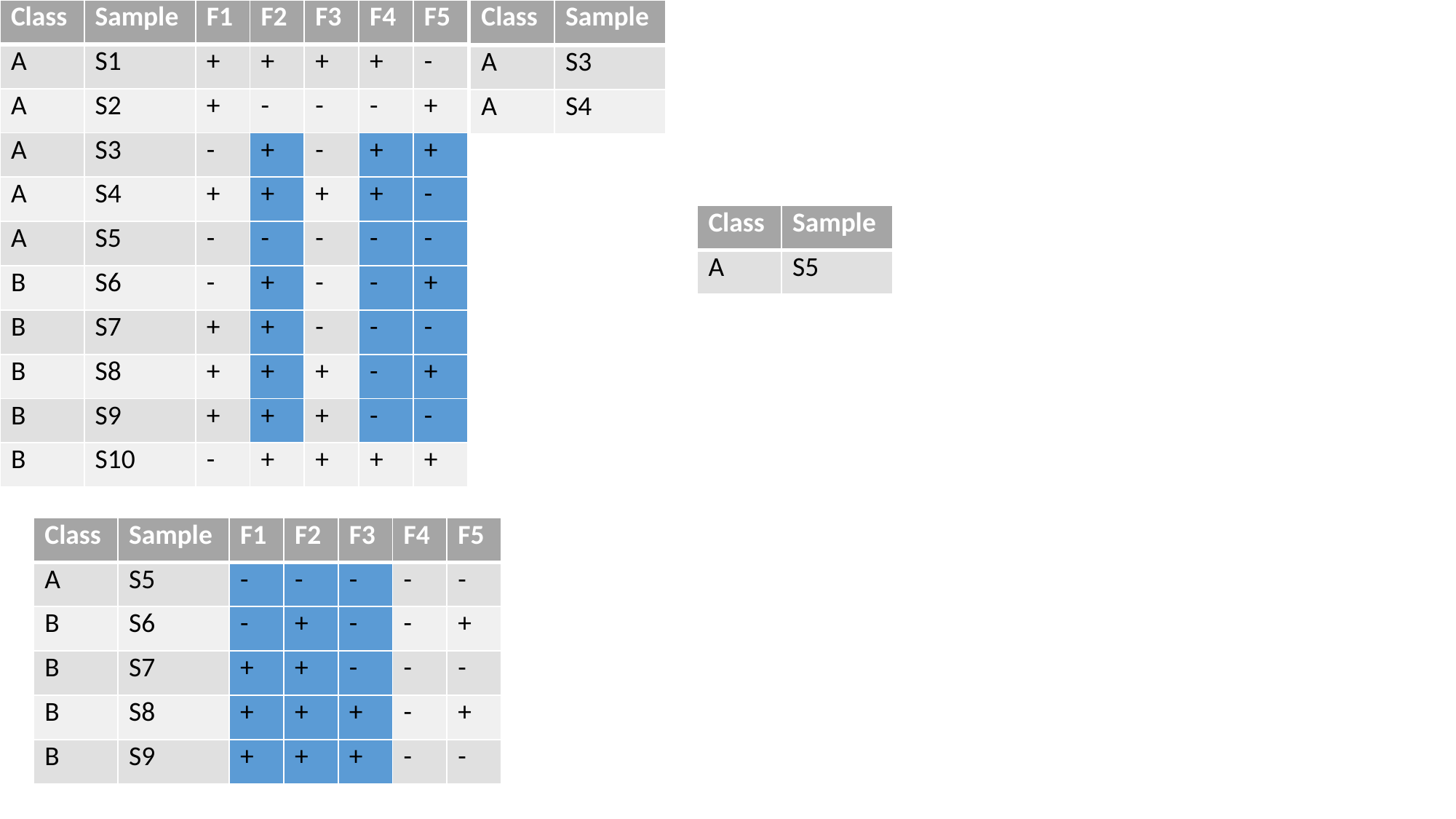

| Class | Sample | F1 | F2 | F3 | F4 | F5 |
| --- | --- | --- | --- | --- | --- | --- |
| A | S1 | + | + | + | + | - |
| A | S2 | + | - | - | - | + |
| A | S3 | - | + | - | + | + |
| A | S4 | + | + | + | + | - |
| A | S5 | - | - | - | - | - |
| B | S6 | - | + | - | - | + |
| B | S7 | + | + | - | - | - |
| B | S8 | + | + | + | - | + |
| B | S9 | + | + | + | - | - |
| B | S10 | - | + | + | + | + |
| Class | Sample |
| --- | --- |
| A | S3 |
| A | S4 |
| Class | Sample |
| --- | --- |
| A | S5 |
| Class | Sample | F1 | F2 | F3 | F4 | F5 |
| --- | --- | --- | --- | --- | --- | --- |
| A | S5 | - | - | - | - | - |
| B | S6 | - | + | - | - | + |
| B | S7 | + | + | - | - | - |
| B | S8 | + | + | + | - | + |
| B | S9 | + | + | + | - | - |